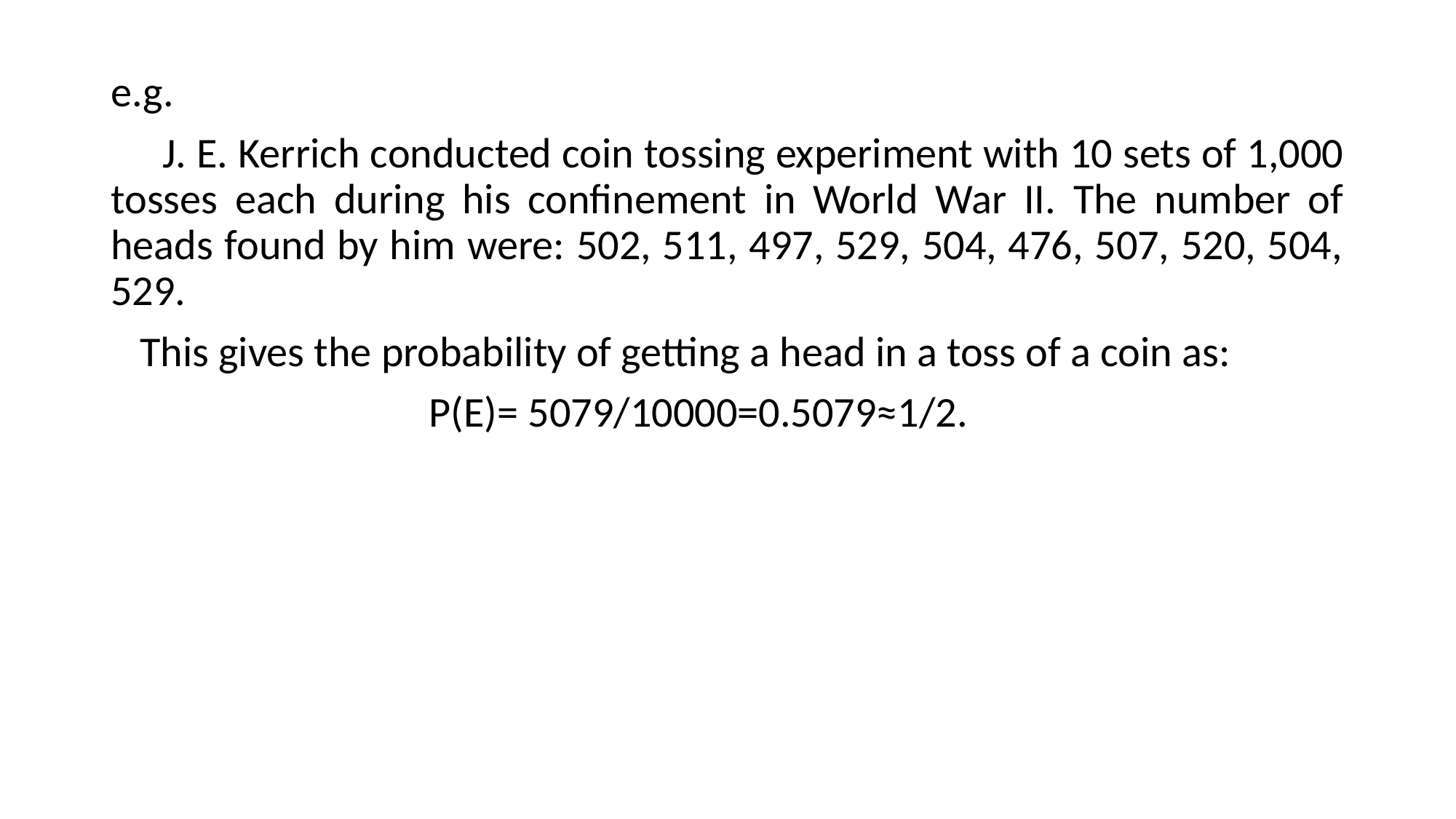

e.g.
     J. E. Kerrich conducted coin tossing experiment with 10 sets of 1,000 tosses each during his confinement in World War II. The number of heads found by him were: 502, 511, 497, 529, 504, 476, 507, 520, 504, 529.
   This gives the probability of getting a head in a toss of a coin as:
                                 P(E)= 5079/10000=0.5079≈1/2.